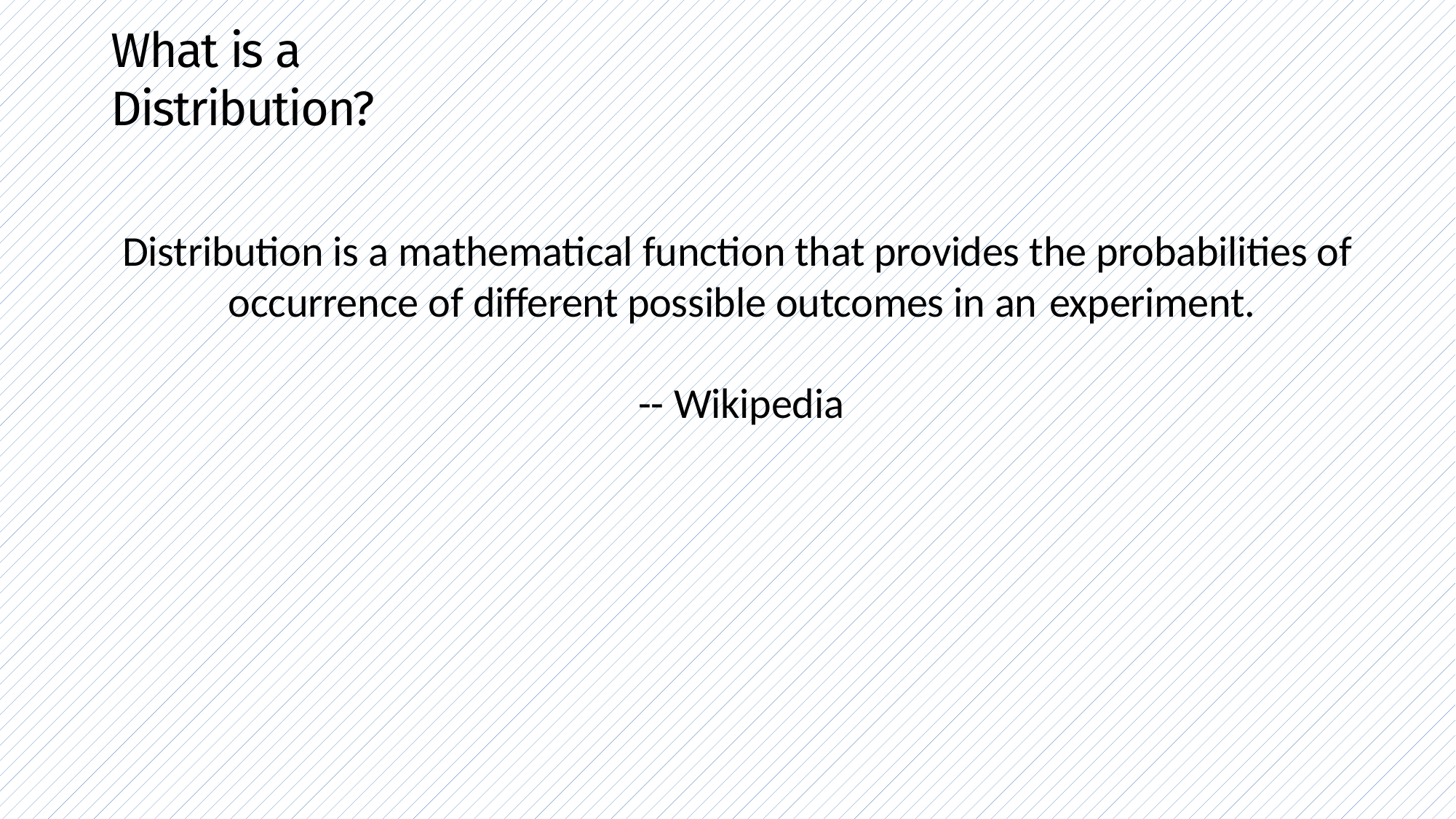

# What is a Distribution?
Distribution is a mathematical function that provides the probabilities of  occurrence of different possible outcomes in an experiment.

-- Wikipedia